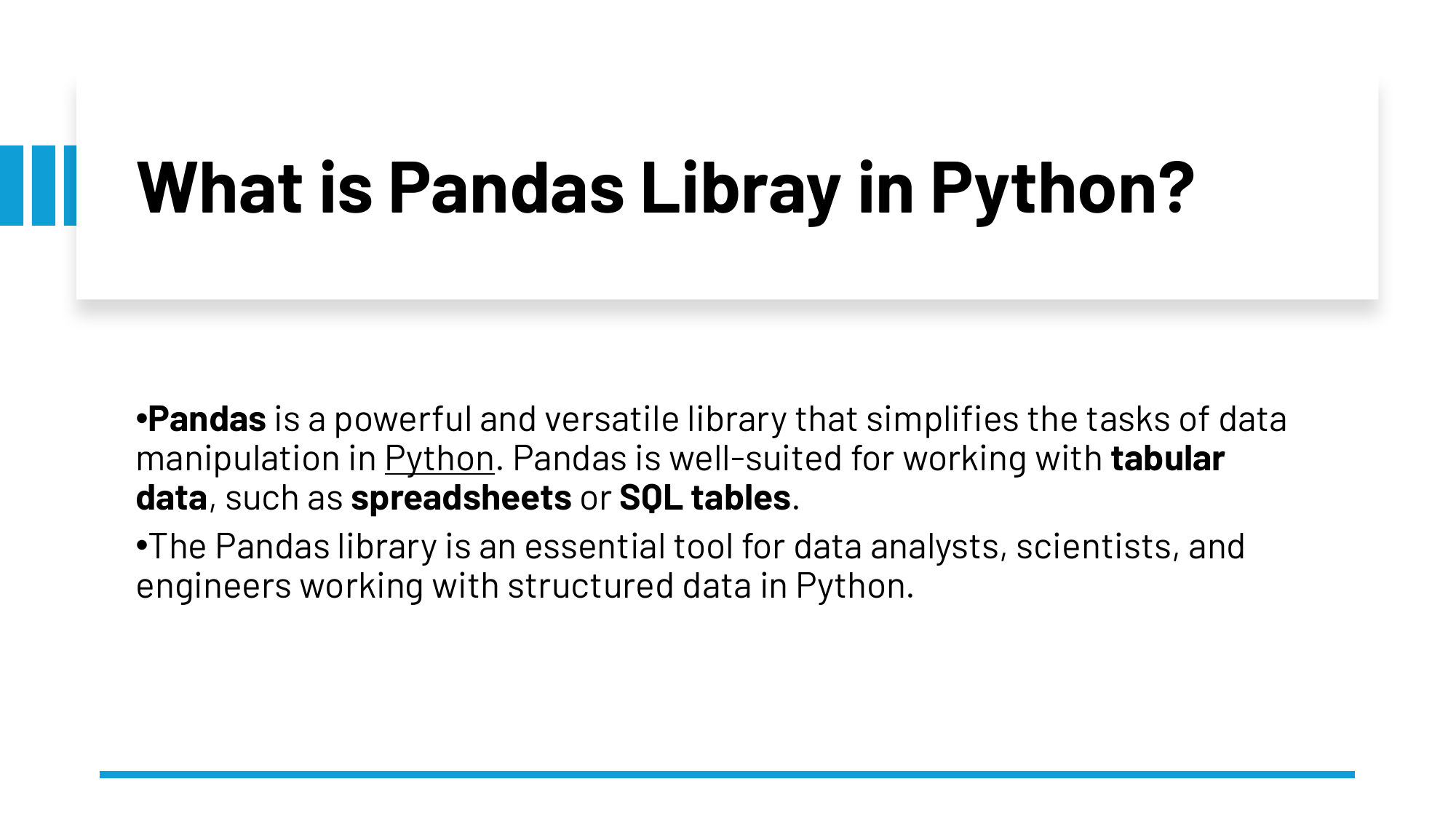

What is Pandas Libray in Python?

Pandas is a powerful and versatile library that simplifies the tasks of data manipulation in Python. Pandas is well-suited for working with tabular data, such as spreadsheets or SQL tables.
The Pandas library is an essential tool for data analysts, scientists, and engineers working with structured data in Python.